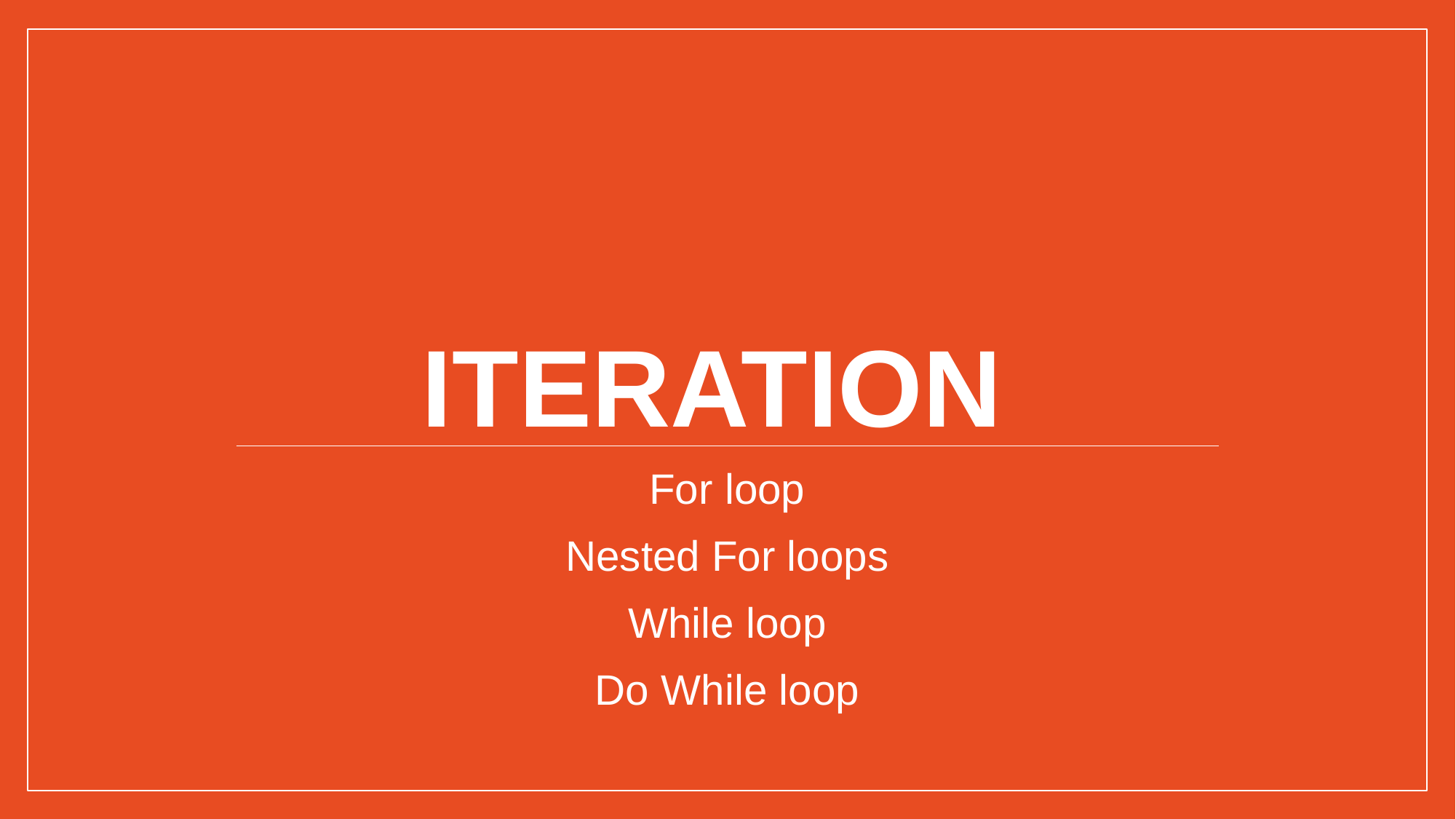

# ITERATION
For loop
Nested For loops
While loop
Do While loop